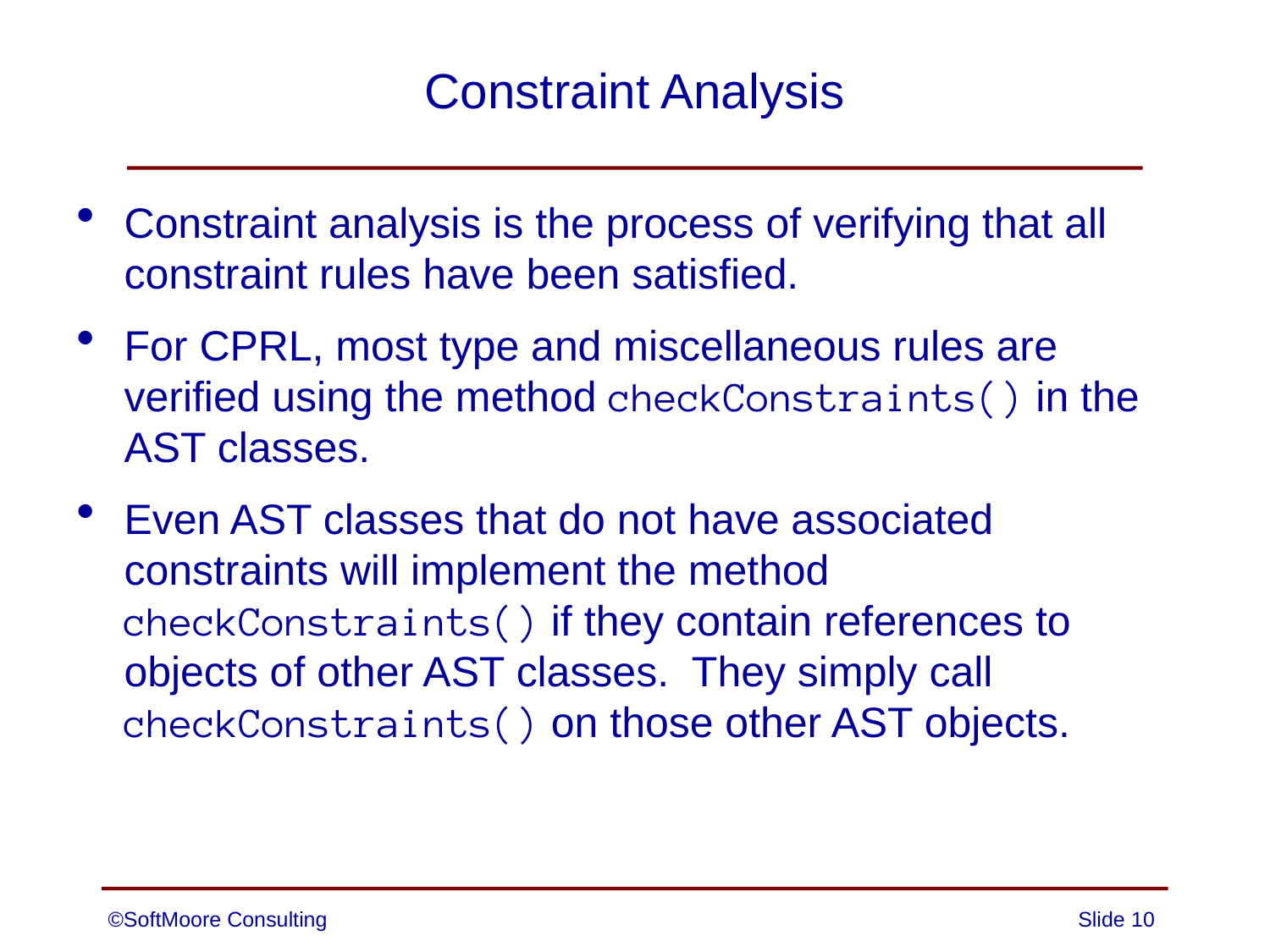

# Constraint Analysis
Constraint analysis is the process of verifying that all constraint rules have been satisfied.
For CPRL, most type and miscellaneous rules are verified using the method checkConstraints() in the AST classes.
Even AST classes that do not have associated constraints will implement the method checkConstraints() if they contain references to objects of other AST classes.  They simply call checkConstraints() on those other AST objects.
©SoftMoore Consulting
Slide 10